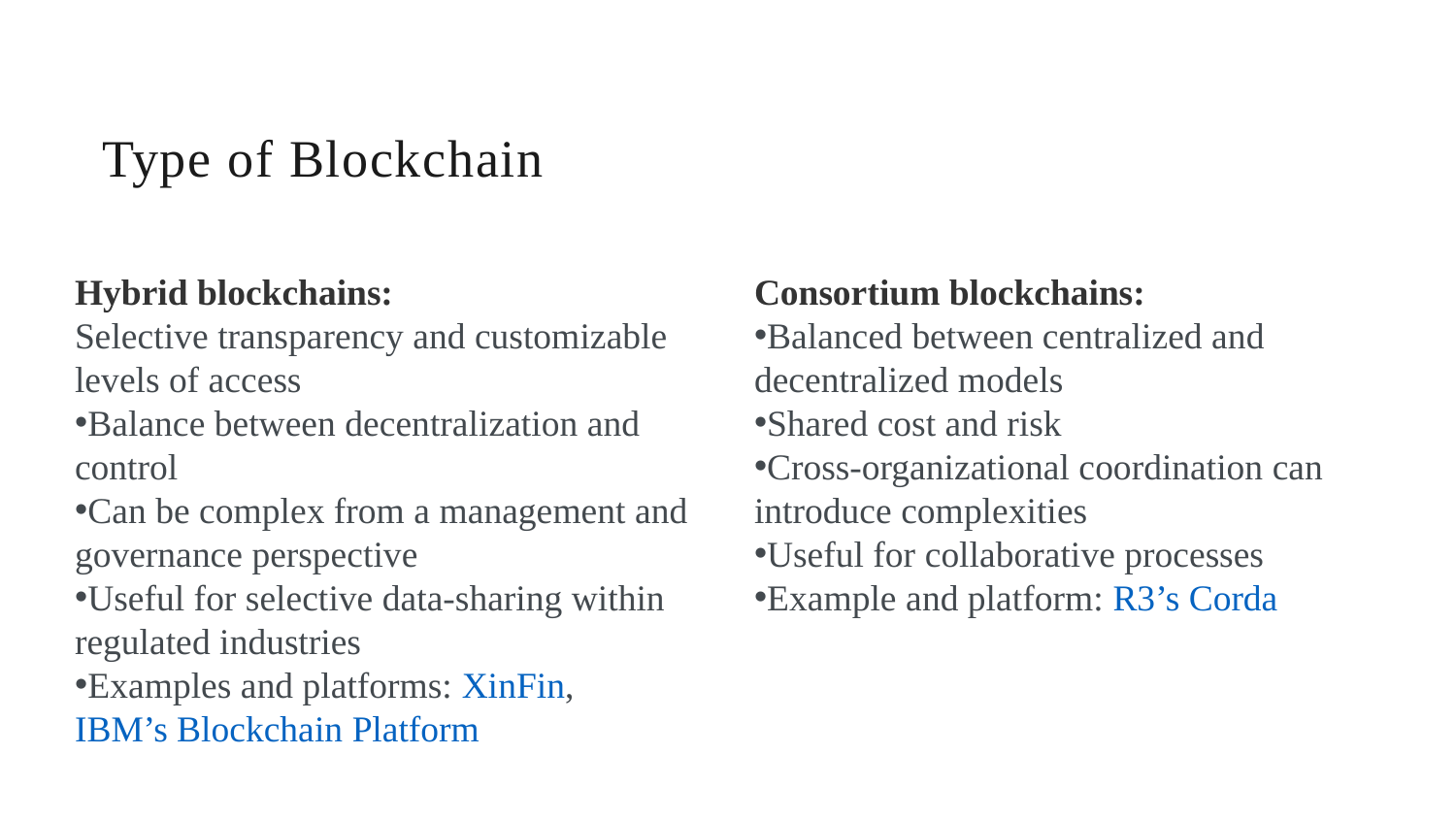

Type of Blockchain
Consortium blockchains:
Balanced between centralized and decentralized models
Shared cost and risk
Cross-organizational coordination can introduce complexities
Useful for collaborative processes
Example and platform: R3’s Corda
Hybrid blockchains:
Selective transparency and customizable levels of access
Balance between decentralization and control
Can be complex from a management and governance perspective
Useful for selective data-sharing within regulated industries
Examples and platforms: XinFin, IBM’s Blockchain Platform